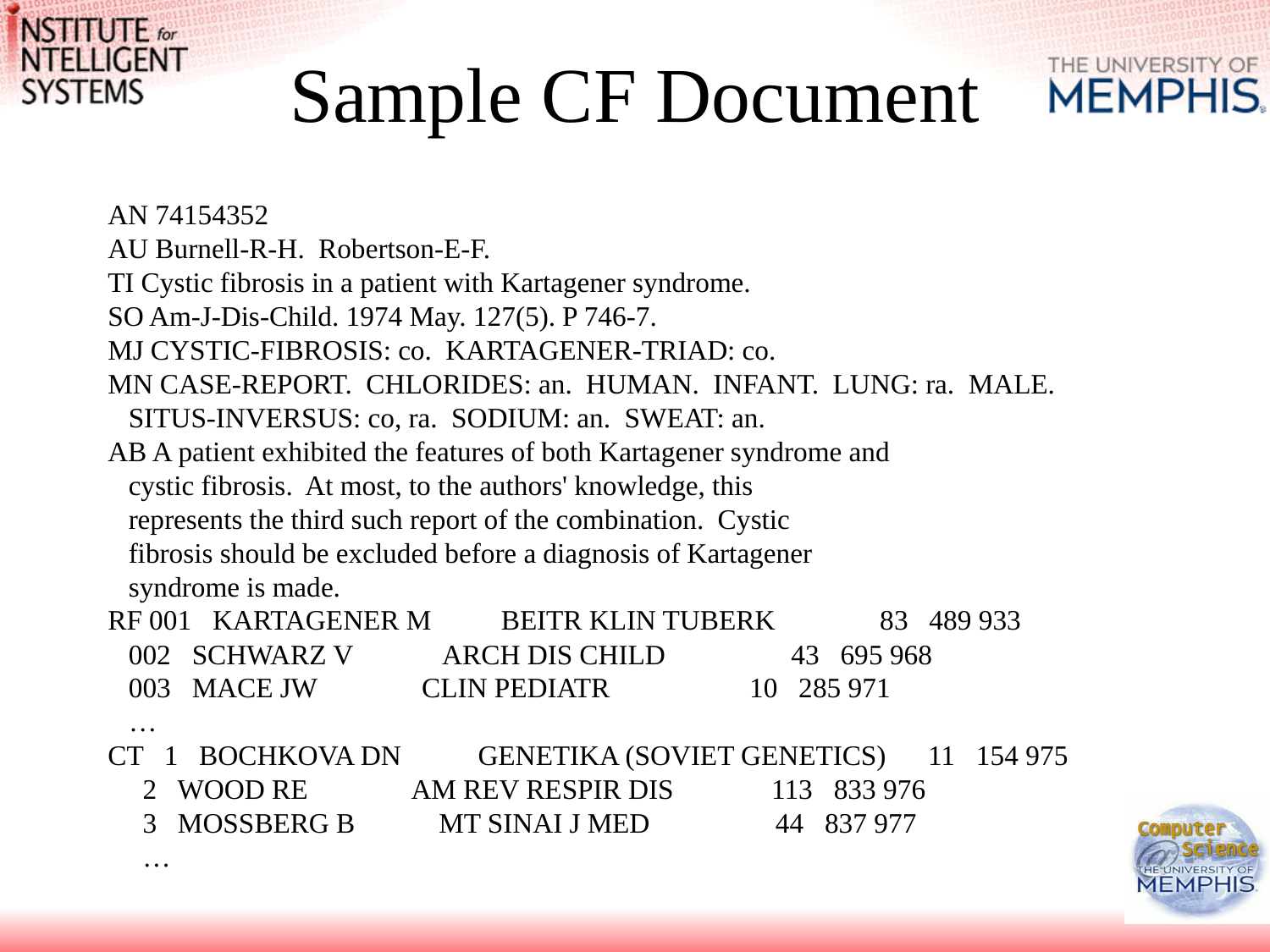

# Sample CF Document

AN 74154352
AU Burnell-R-H.  Robertson-E-F.
TI Cystic fibrosis in a patient with Kartagener syndrome.
SO Am-J-Dis-Child. 1974 May. 127(5). P 746-7.
MJ CYSTIC-FIBROSIS: co.  KARTAGENER-TRIAD: co.
MN CASE-REPORT.  CHLORIDES: an.  HUMAN.  INFANT.  LUNG: ra.  MALE.
   SITUS-INVERSUS: co, ra.  SODIUM: an.  SWEAT: an.
AB A patient exhibited the features of both Kartagener syndrome and
   cystic fibrosis.  At most, to the authors' knowledge, this
   represents the third such report of the combination.  Cystic
   fibrosis should be excluded before a diagnosis of Kartagener
   syndrome is made.
RF 001   KARTAGENER M          BEITR KLIN TUBERK               83   489 933
   002   SCHWARZ V             ARCH DIS CHILD                  43   695 968
   003   MACE JW               CLIN PEDIATR                    10   285 971
   …
CT   1   BOCHKOVA DN           GENETIKA (SOVIET GENETICS)      11   154 975
     2   WOOD RE               AM REV RESPIR DIS              113   833 976
     3   MOSSBERG B            MT SINAI J MED                  44   837 977
     …